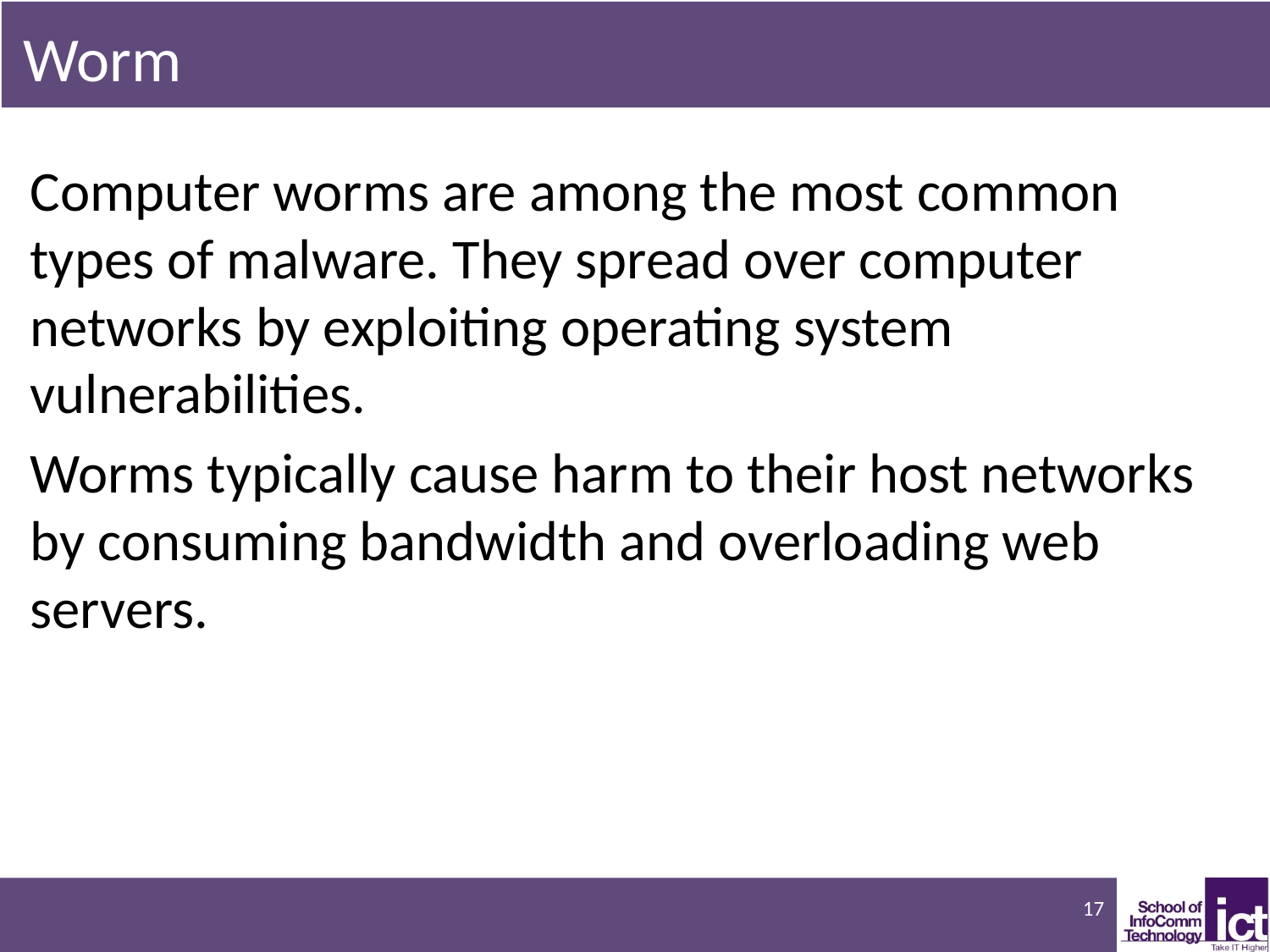

# Worm
Computer worms are among the most common types of malware. They spread over computer networks by exploiting operating system vulnerabilities.
Worms typically cause harm to their host networks by consuming bandwidth and overloading web servers.

17